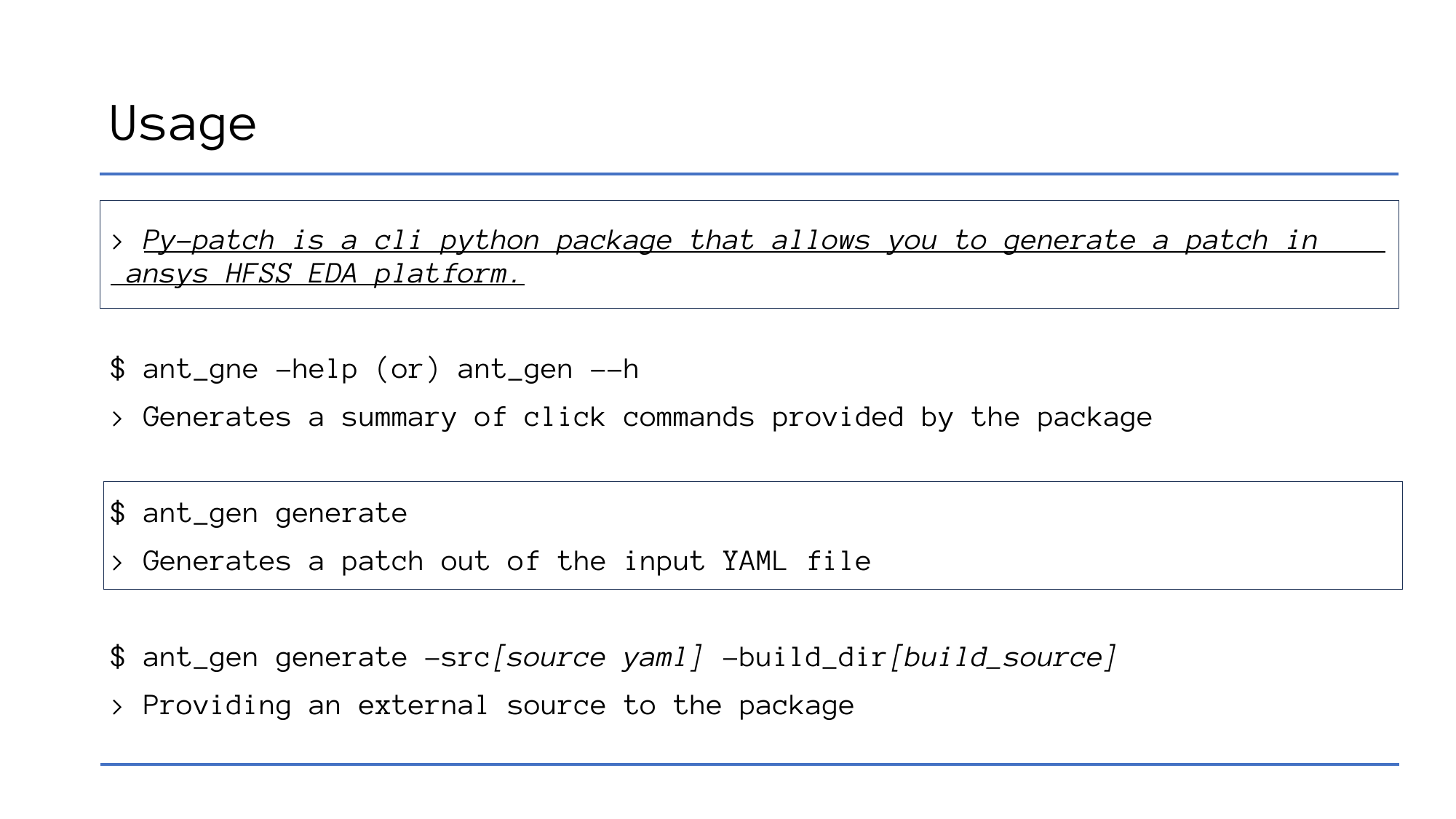

# Usage

> Py-patch is a cli python package that allows you to generate a patch in      ansys HFSS EDA platform.

$ ant_gne -help (or) ant_gen --h
> Generates a summary of click commands provided by the package

$ ant_gen generate
> Generates a patch out of the input YAML file

$ ant_gen generate –src[source yaml] –build_dir[build_source]
> Providing an external source to the package